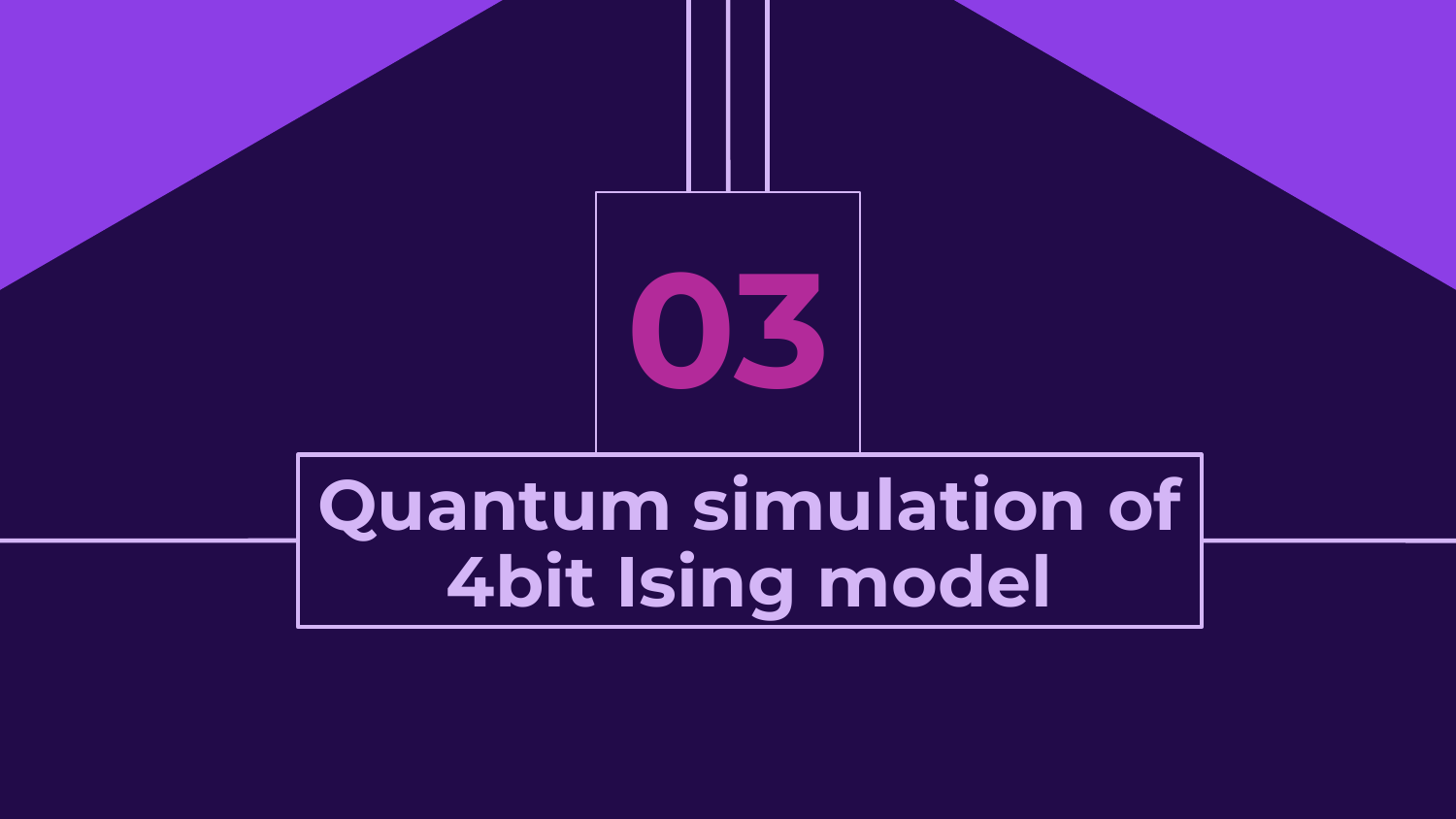

# 03
Quantum simulation of 4bit Ising model